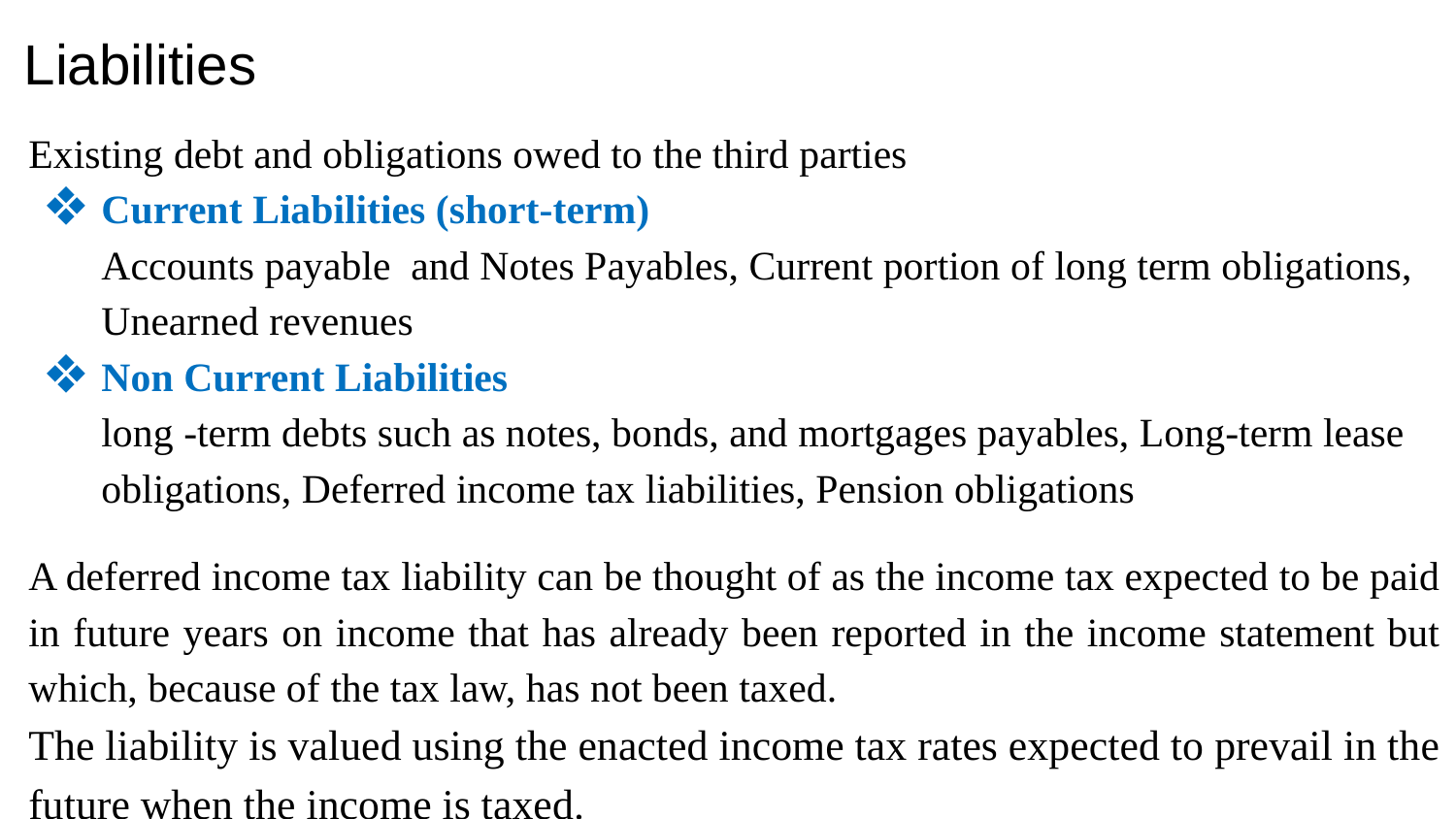

# Liabilities
Existing debt and obligations owed to the third parties
Current Liabilities (short-term)
Accounts payable  and Notes Payables, Current portion of long term obligations, Unearned revenues
Non Current Liabilities
long -term debts such as notes, bonds, and mortgages payables, Long-term lease obligations, Deferred income tax liabilities, Pension obligations
A deferred income tax liability can be thought of as the income tax expected to be paid in future years on income that has already been reported in the income statement but which, because of the tax law, has not been taxed.
The liability is valued using the enacted income tax rates expected to prevail in the future when the income is taxed.